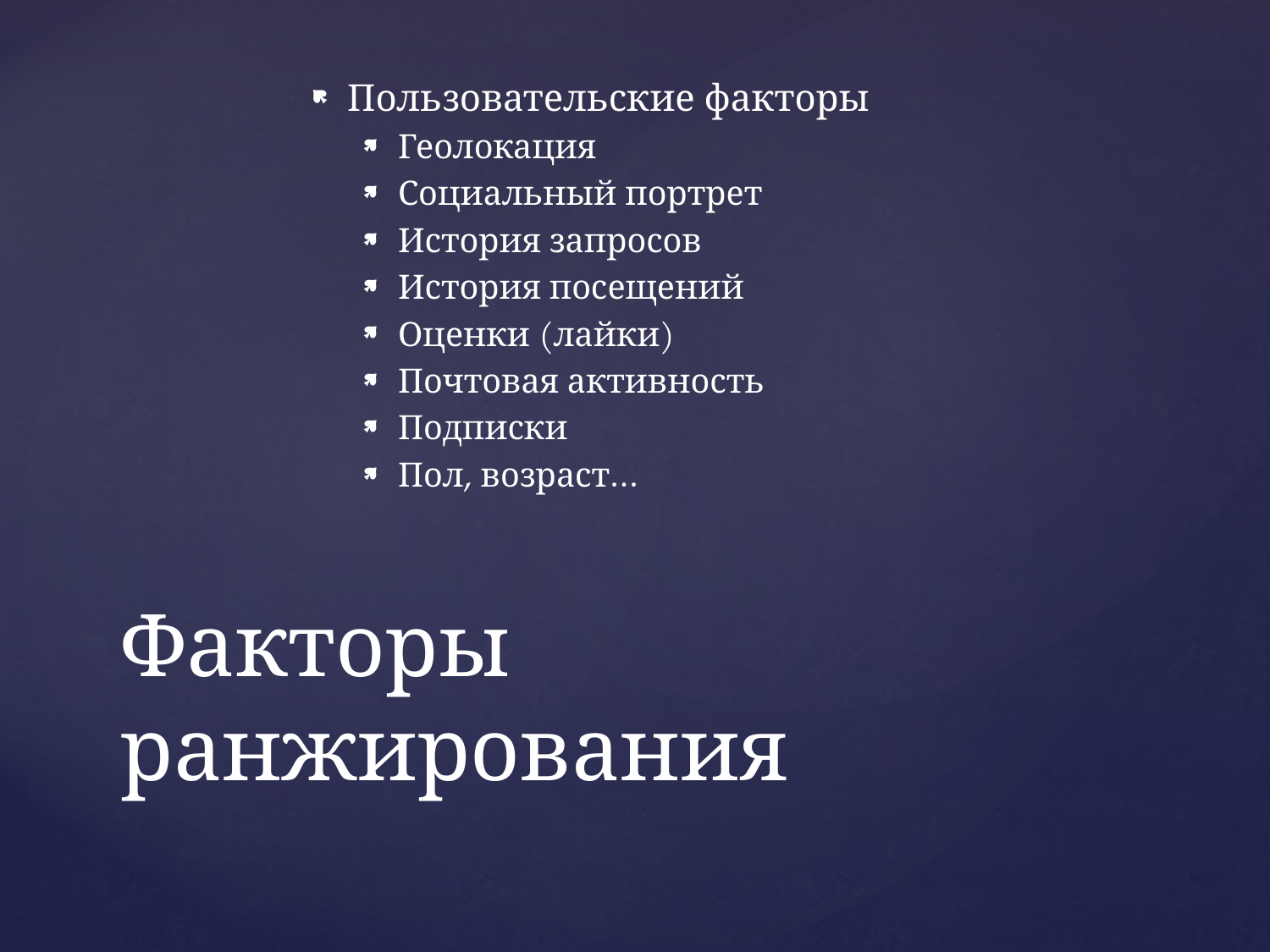

Пользовательские факторы
Геолокация
Социальный портрет
История запросов
История посещений
Оценки (лайки)
Почтовая активность
Подписки
Пол, возраст…

# Факторы ранжирования